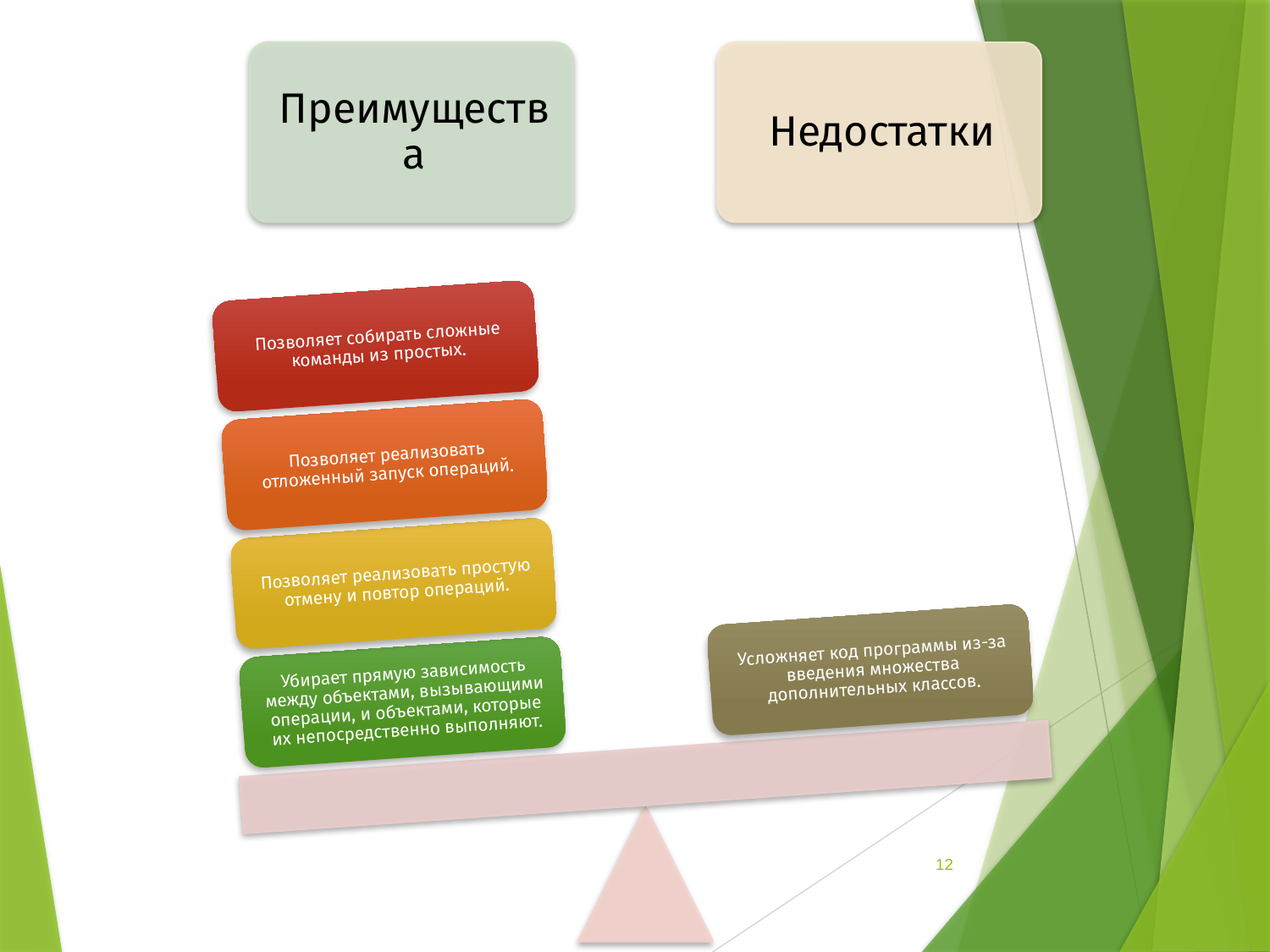

Преимущества
Недостатки
Убирает прямую зависимость между объектами, вызывающими операции, и объектами, которые их непосредственно выполняют.
Позволяет реализовать простую отмену и повтор операций.
Позволяет реализовать отложенный запуск операций.
Позволяет собирать сложные команды из простых.
Усложняет код программы из-за введения множества дополнительных классов.
12